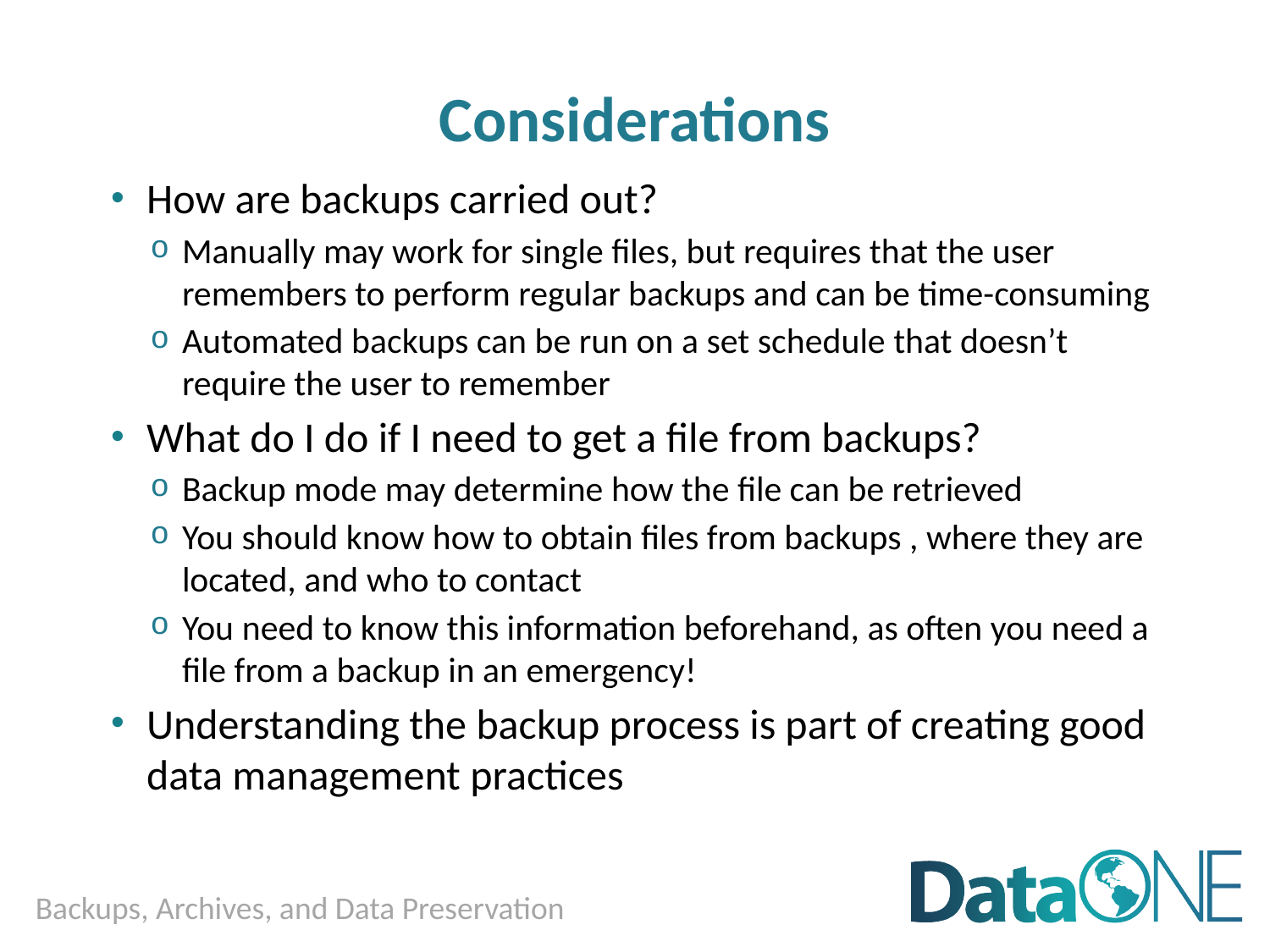

# Considerations
How are backups carried out?
Manually may work for single files, but requires that the user remembers to perform regular backups and can be time-consuming
Automated backups can be run on a set schedule that doesn’t require the user to remember
What do I do if I need to get a file from backups?
Backup mode may determine how the file can be retrieved
You should know how to obtain files from backups , where they are located, and who to contact
You need to know this information beforehand, as often you need a file from a backup in an emergency!
Understanding the backup process is part of creating good data management practices